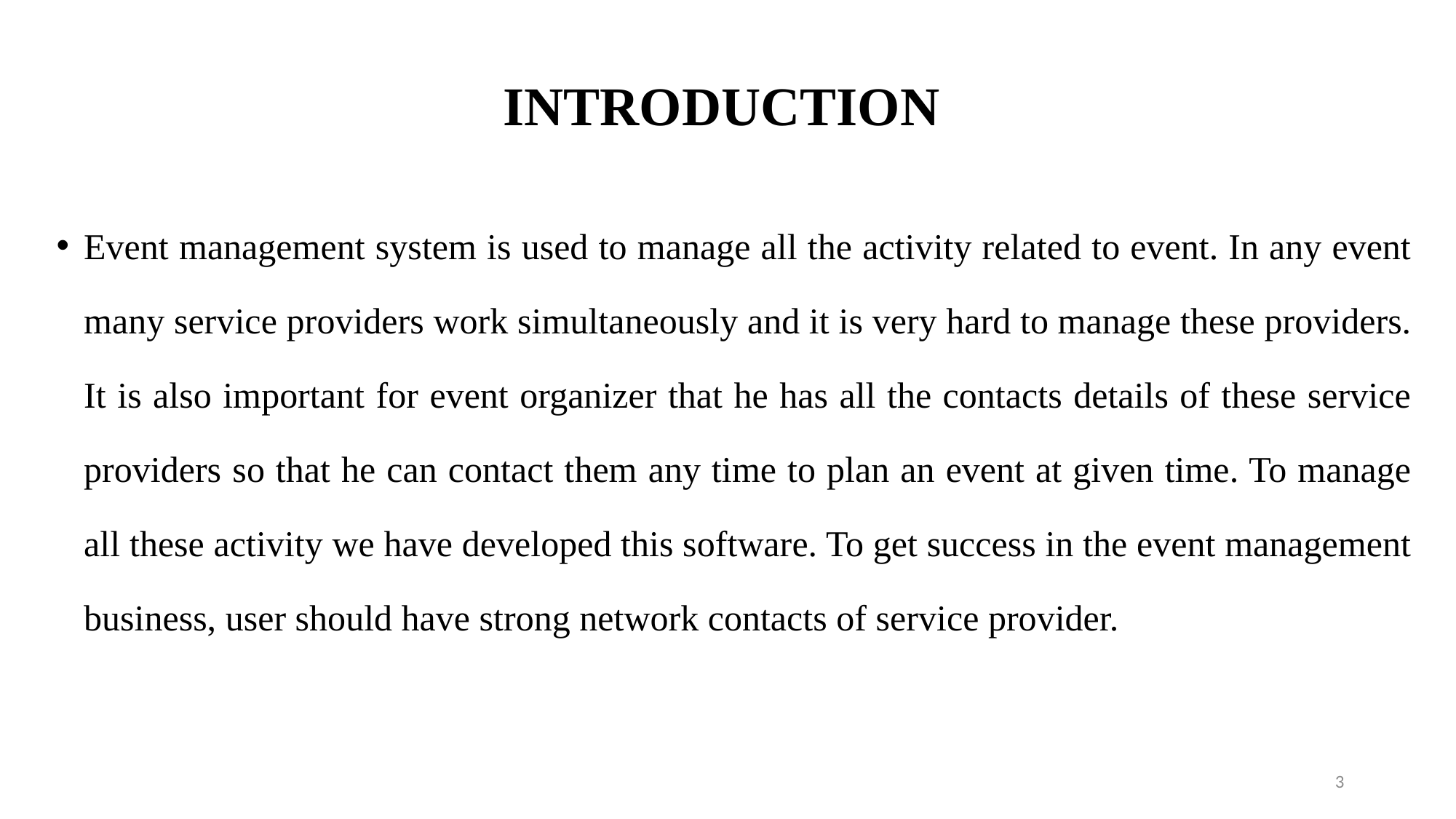

# INTRODUCTION
Event management system is used to manage all the activity related to event. In any event many service providers work simultaneously and it is very hard to manage these providers. It is also important for event organizer that he has all the contacts details of these service providers so that he can contact them any time to plan an event at given time. To manage all these activity we have developed this software. To get success in the event management business, user should have strong network contacts of service provider.

3